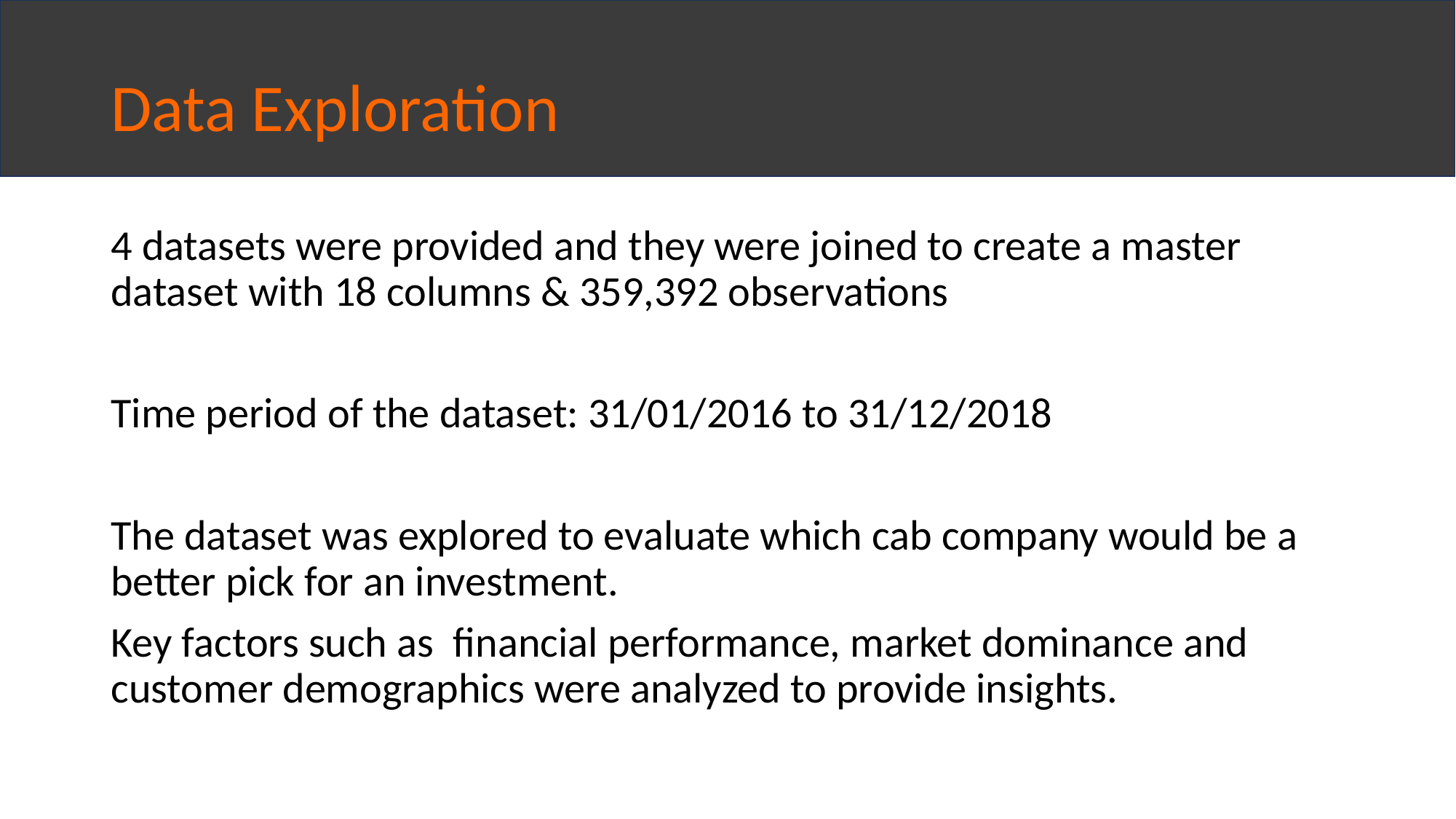

# Data Exploration
4 datasets were provided and they were joined to create a master dataset with 18 columns & 359,392 observations

Time period of the dataset: 31/01/2016 to 31/12/2018

The dataset was explored to evaluate which cab company would be a better pick for an investment.
Key factors such as  financial performance, market dominance and customer demographics were analyzed to provide insights.